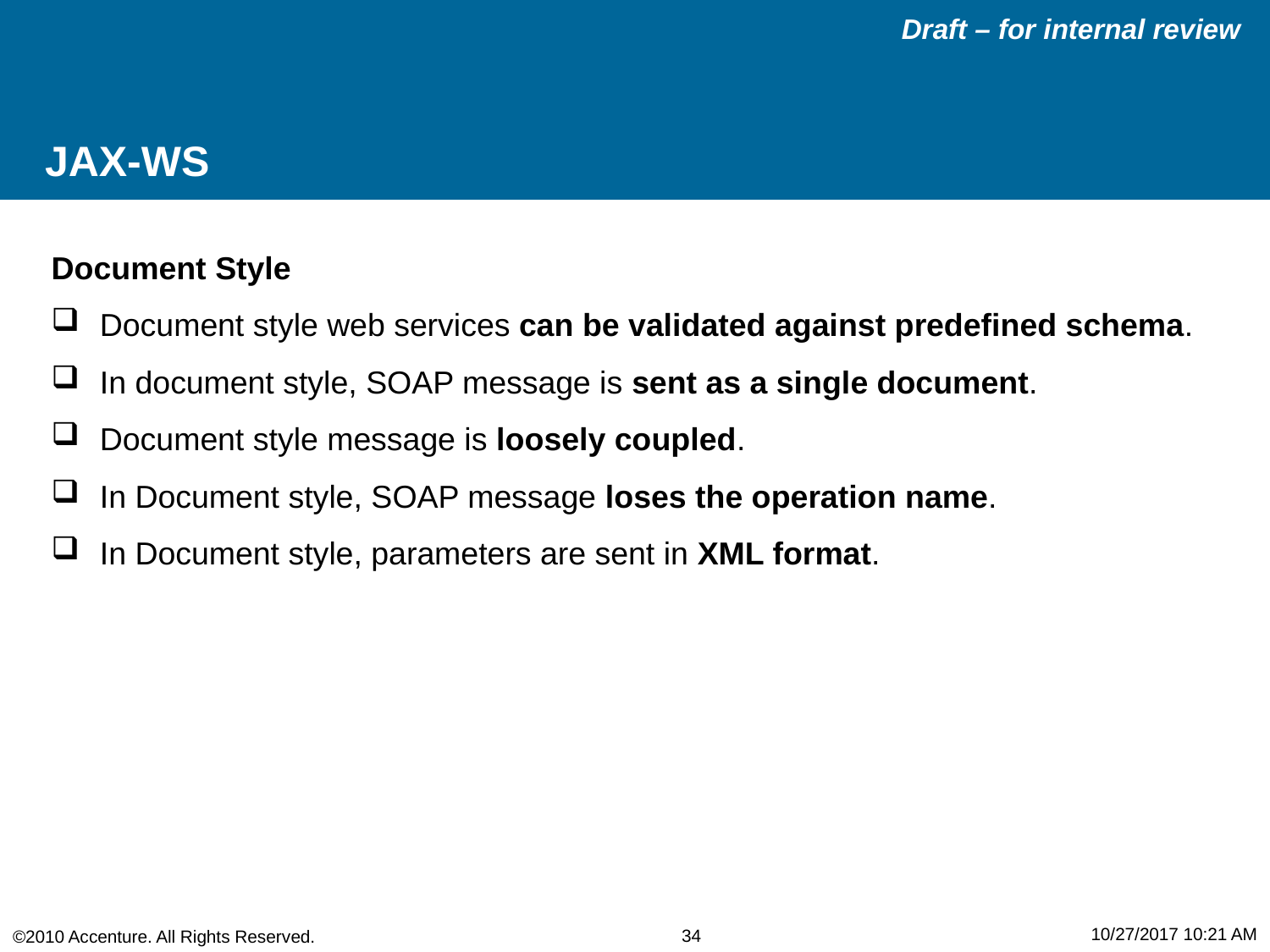

# JAX-WS
Document Style
 Document style web services can be validated against predefined schema.
 In document style, SOAP message is sent as a single document.
 Document style message is loosely coupled.
 In Document style, SOAP message loses the operation name.
 In Document style, parameters are sent in XML format.
10/27/2017 10:21 AM
34
©2010 Accenture. All Rights Reserved.